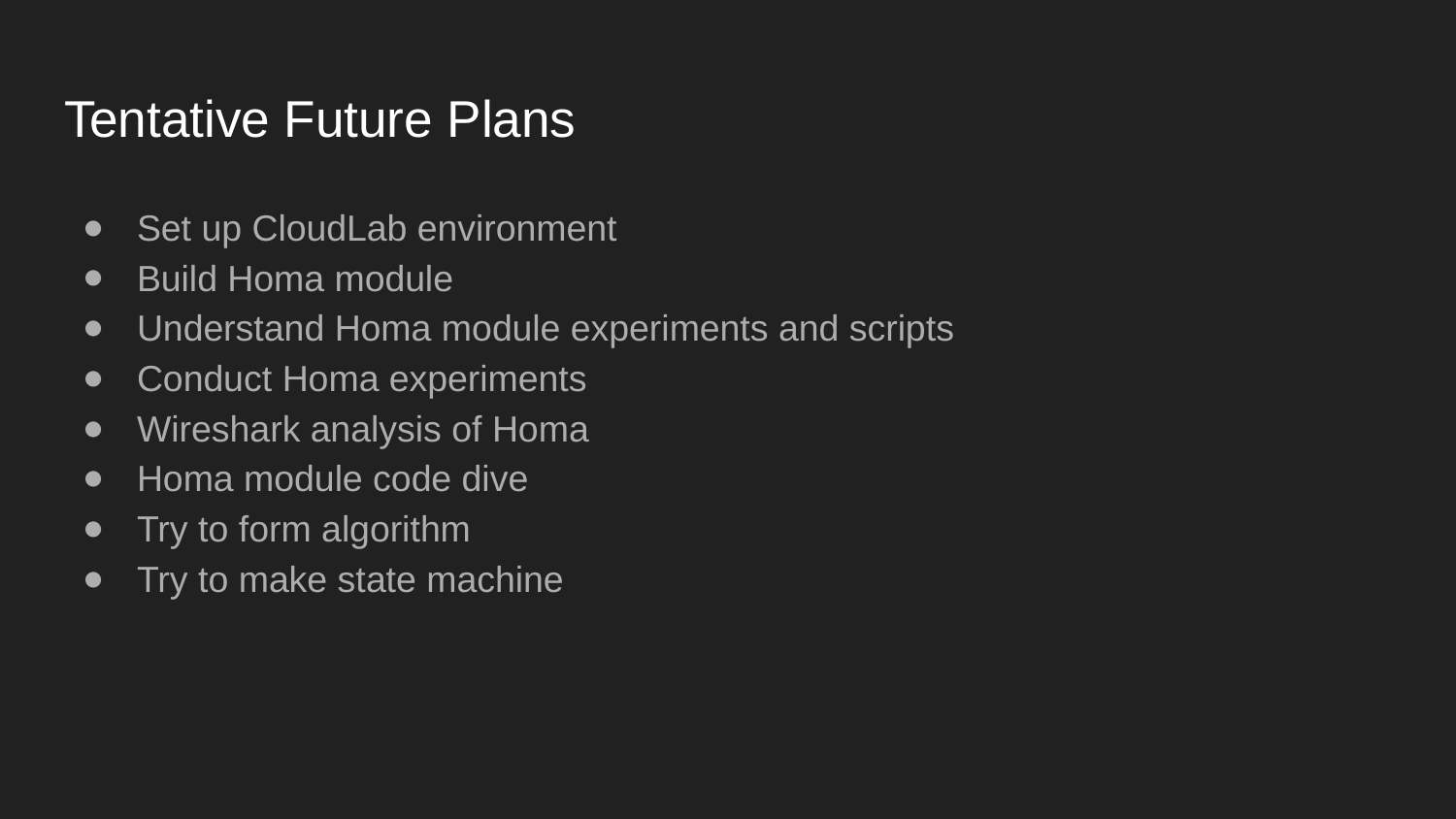

# Tentative Future Plans
Set up CloudLab environment
Build Homa module
Understand Homa module experiments and scripts
Conduct Homa experiments
Wireshark analysis of Homa
Homa module code dive
Try to form algorithm
Try to make state machine